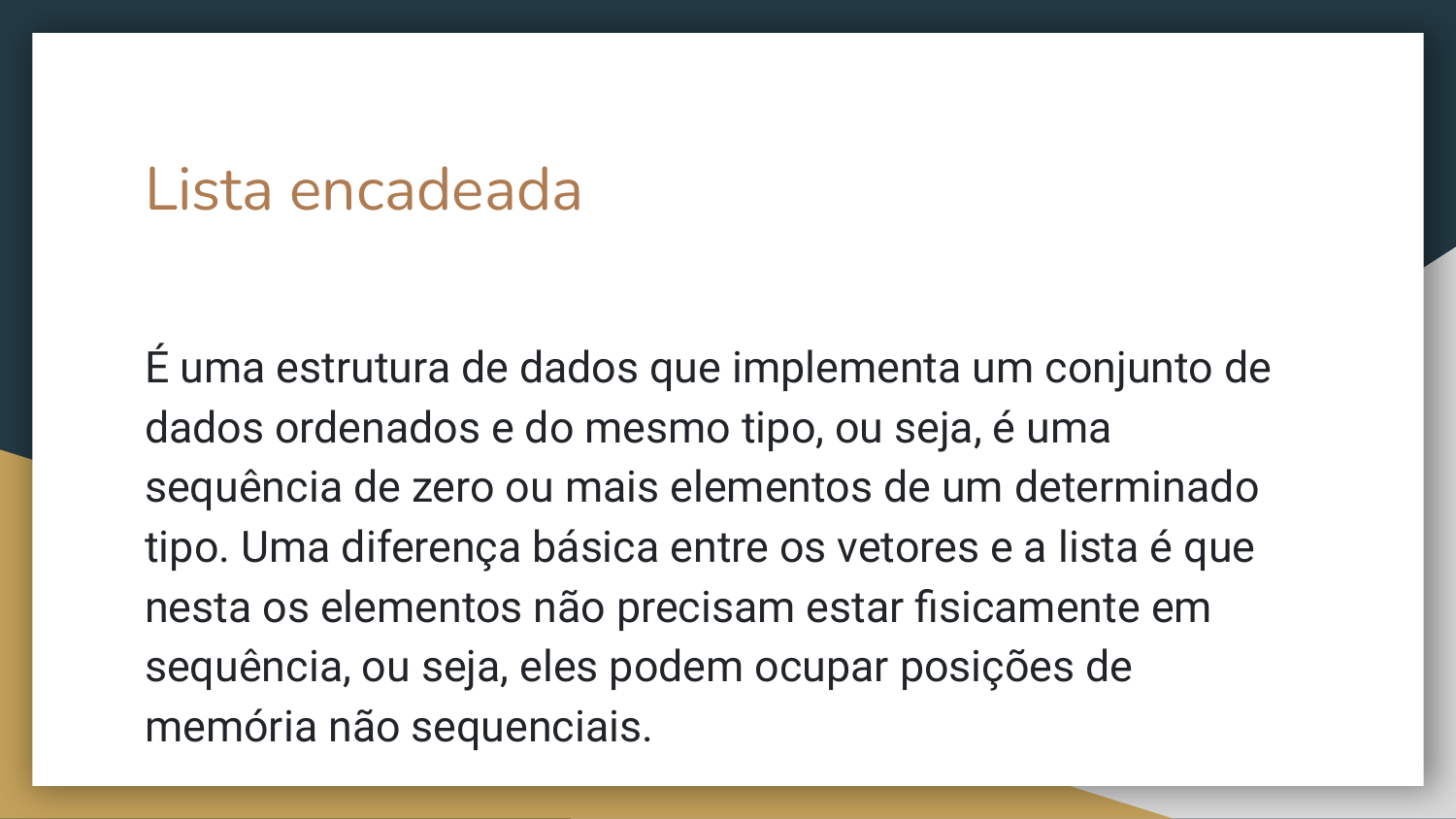

# Lista encadeada
É uma estrutura de dados que implementa um conjunto de dados ordenados e do mesmo tipo, ou seja, é uma sequência de zero ou mais elementos de um determinado tipo. Uma diferença básica entre os vetores e a lista é que nesta os elementos não precisam estar fisicamente em sequência, ou seja, eles podem ocupar posições de memória não sequenciais.